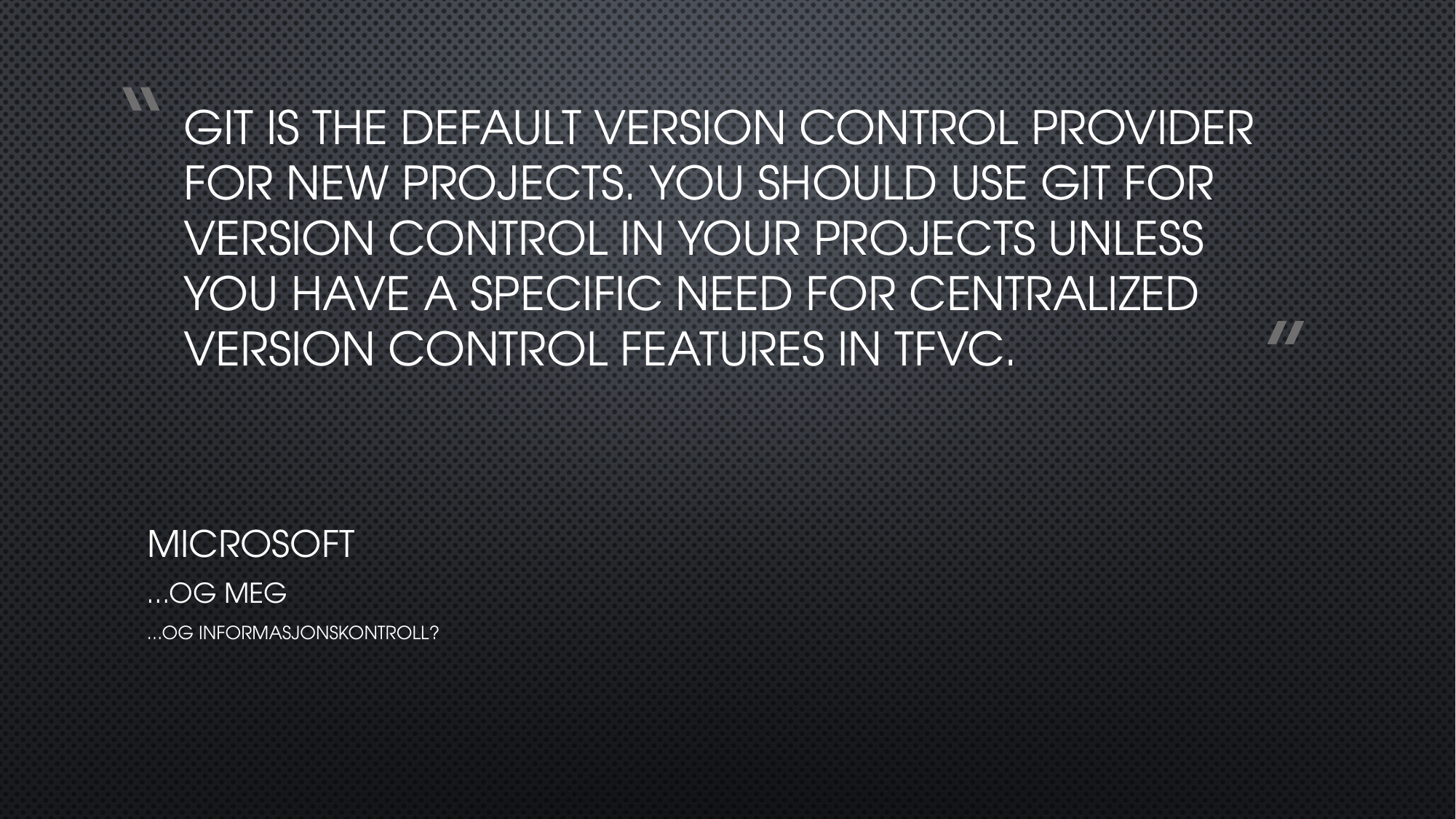

# Git is the default version control provider for new projects. You should use Git for version control in your projects unless you have a specific need for centralized version control features in TFVC.
Microsoft
…og meg
…og Informasjonskontroll?